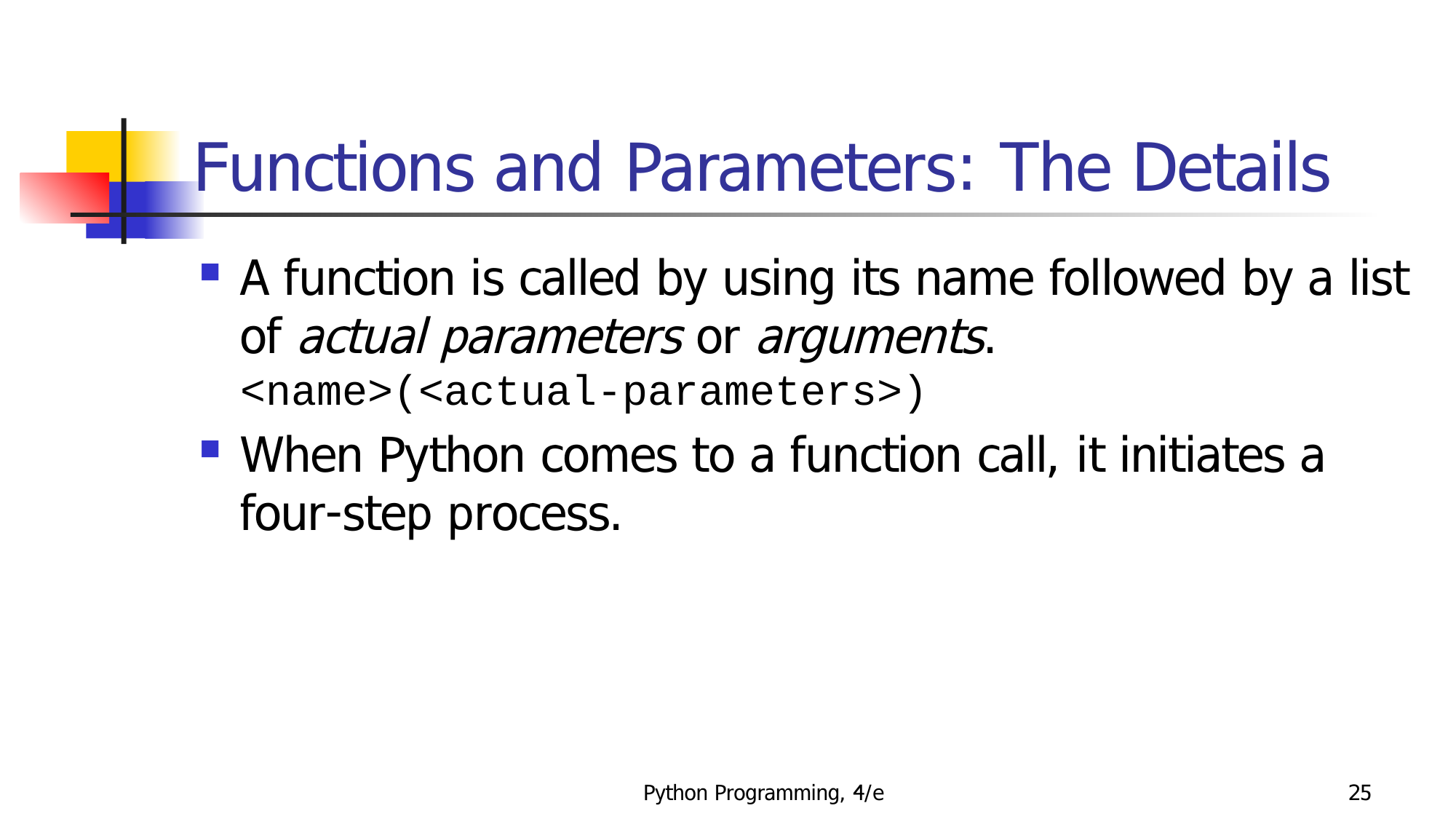

# Functions and Parameters: The Details
A function is called by using its name followed by a list of actual parameters or arguments.
<name>(<actual-parameters>)
When Python comes to a function call, it initiates a four-step process.
Python Programming, 4/e
25